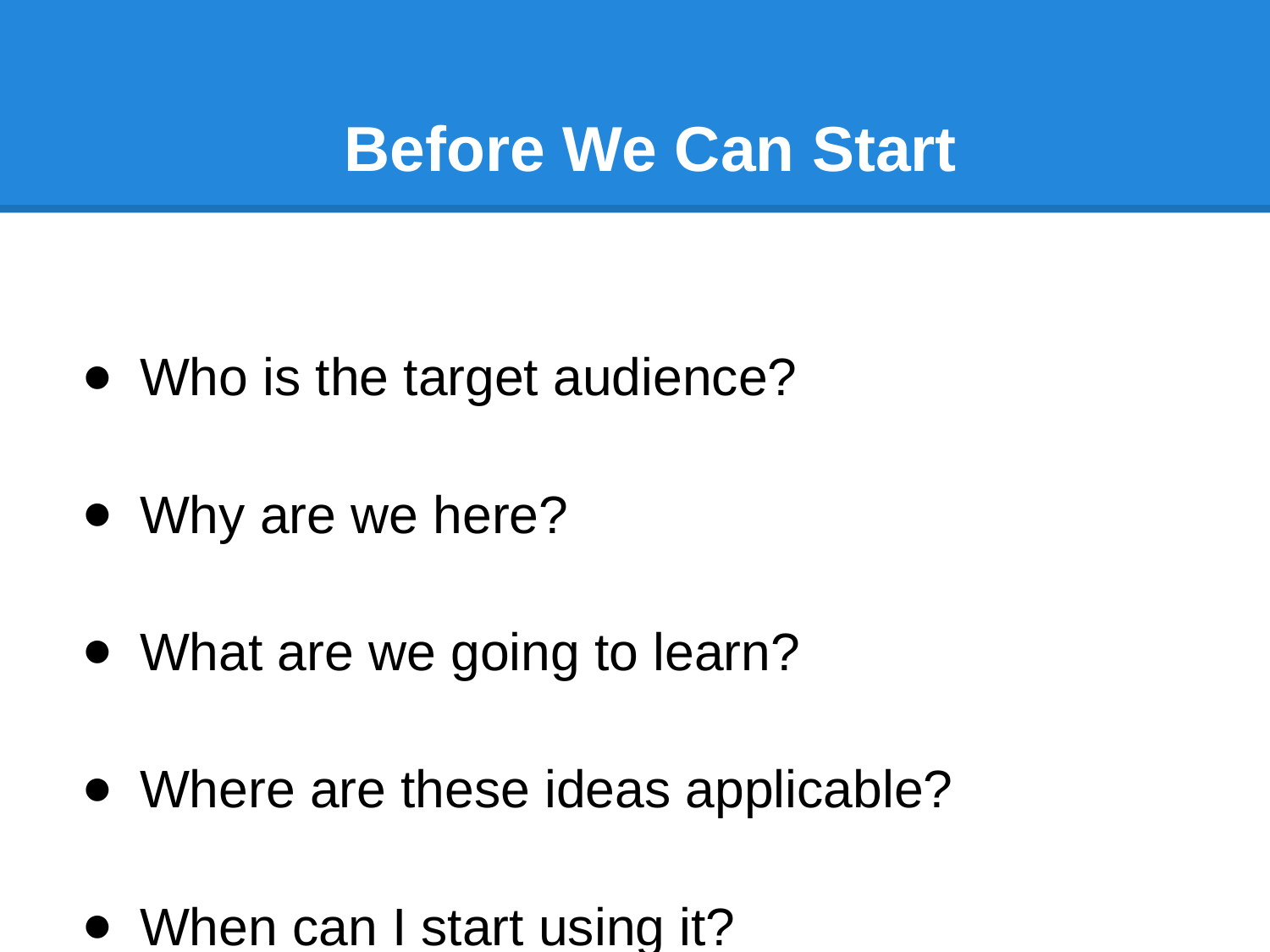

# Before We Can Start
Who is the target audience?
Why are we here?
What are we going to learn?
Where are these ideas applicable?
When can I start using it?